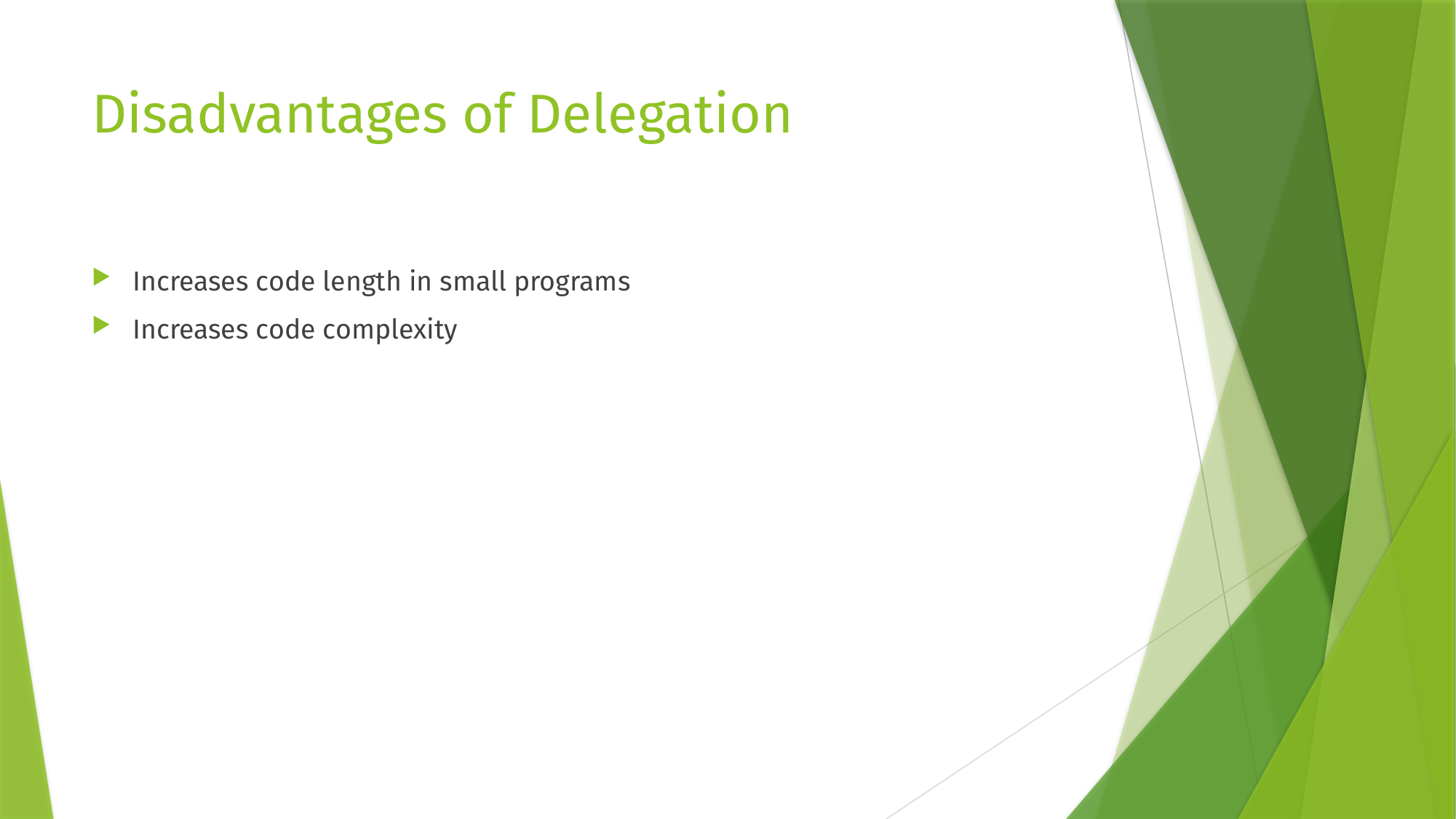

# Disadvantages of Delegation
Increases code length in small programs
Increases code complexity